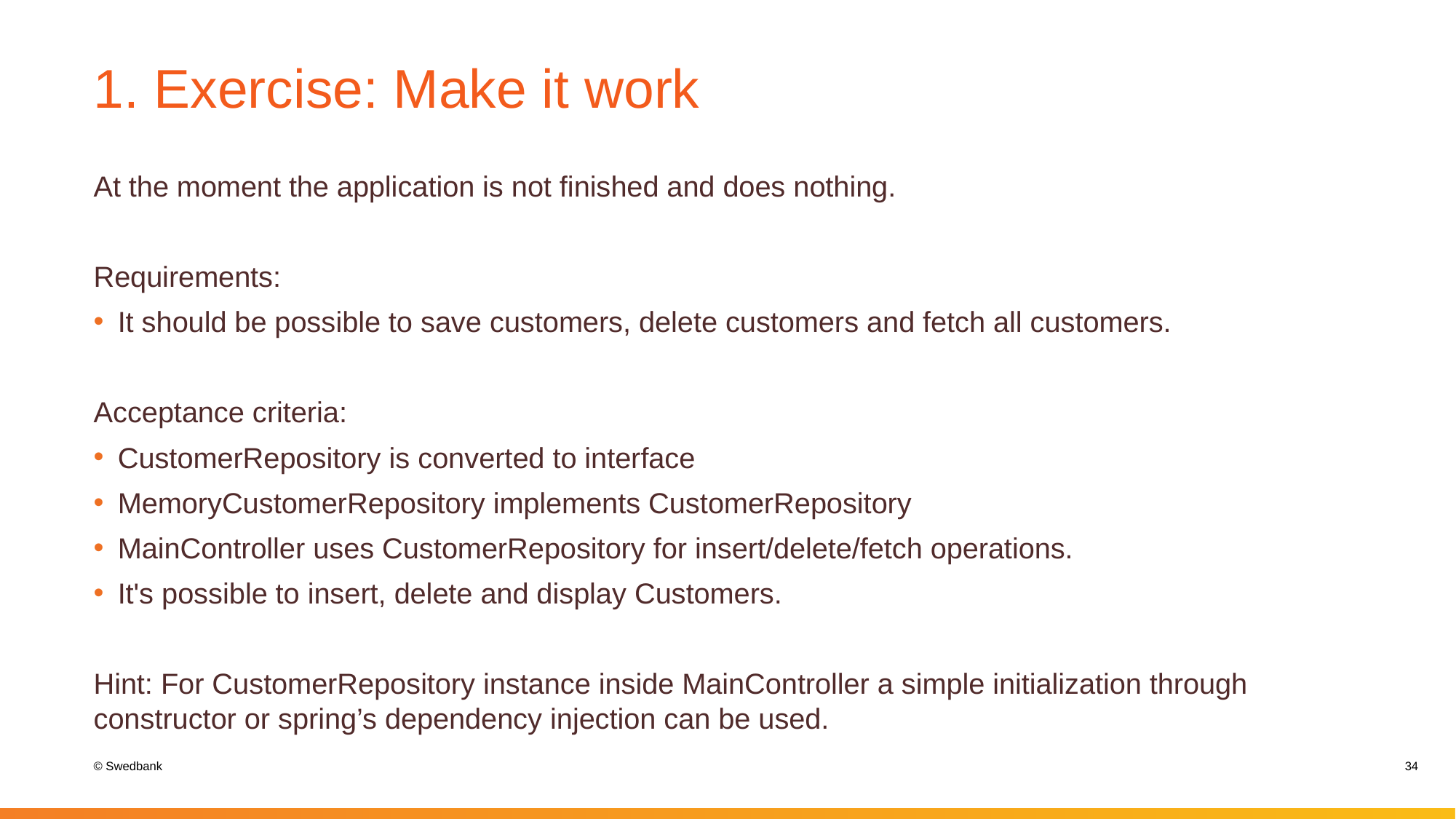

# 1. Exercise: Make it work
At the moment the application is not finished and does nothing.

Requirements:
It should be possible to save customers, delete customers and fetch all customers.

Acceptance criteria:
CustomerRepository is converted to interface
MemoryCustomerRepository implements CustomerRepository
MainController uses CustomerRepository for insert/delete/fetch operations.
It's possible to insert, delete and display Customers.

Hint: For CustomerRepository instance inside MainController a simple initialization through constructor or spring’s dependency injection can be used.
34